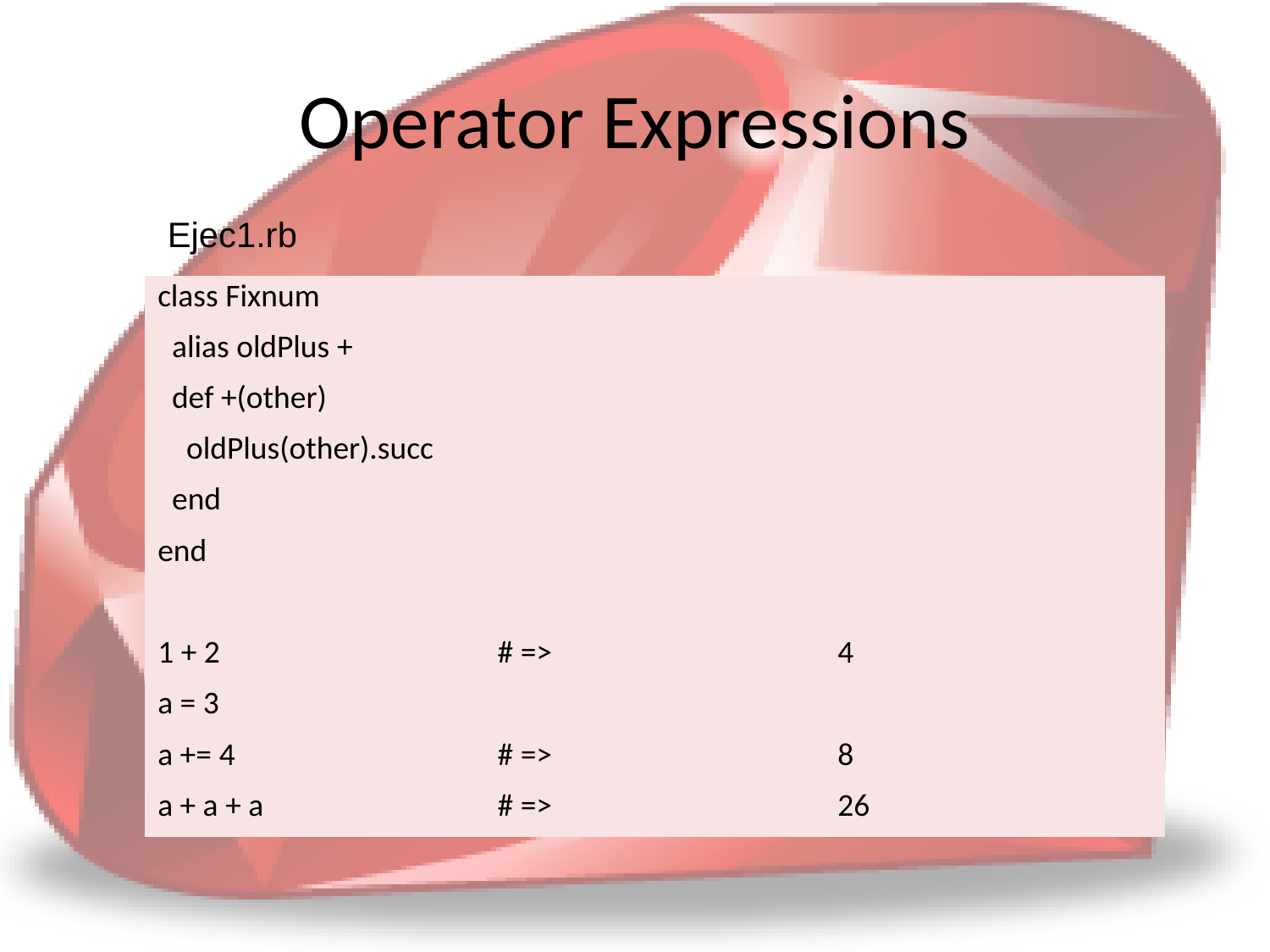

# Operator Expressions
Ejec1.rb
| class Fixnum |  |  |
| --- | --- | --- |
| alias oldPlus + |  |  |
| def +(other) |  |  |
| oldPlus(other).succ |  |  |
| end |  |  |
| end |  |  |
|  |  |  |
| 1 + 2 | # => | 4 |
| a = 3 |  |  |
| a += 4 | # => | 8 |
| a + a + a | # => | 26 |